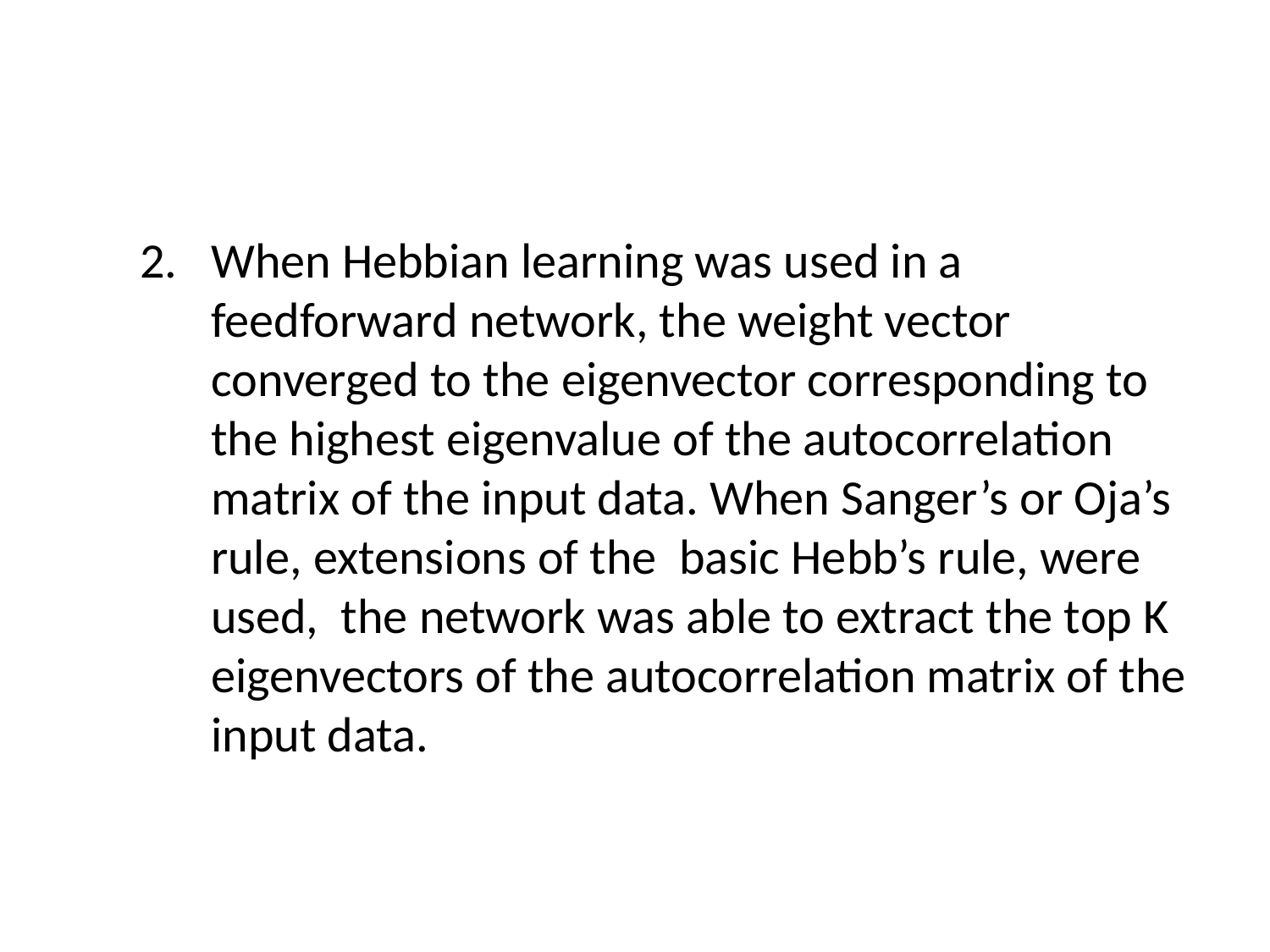

#
When Hebbian learning was used in a feedforward network, the weight vector converged to the eigenvector corresponding to the highest eigenvalue of the autocorrelation matrix of the input data. When Sanger’s or Oja’s rule, extensions of the  basic Hebb’s rule, were used,  the network was able to extract the top K eigenvectors of the autocorrelation matrix of the input data.